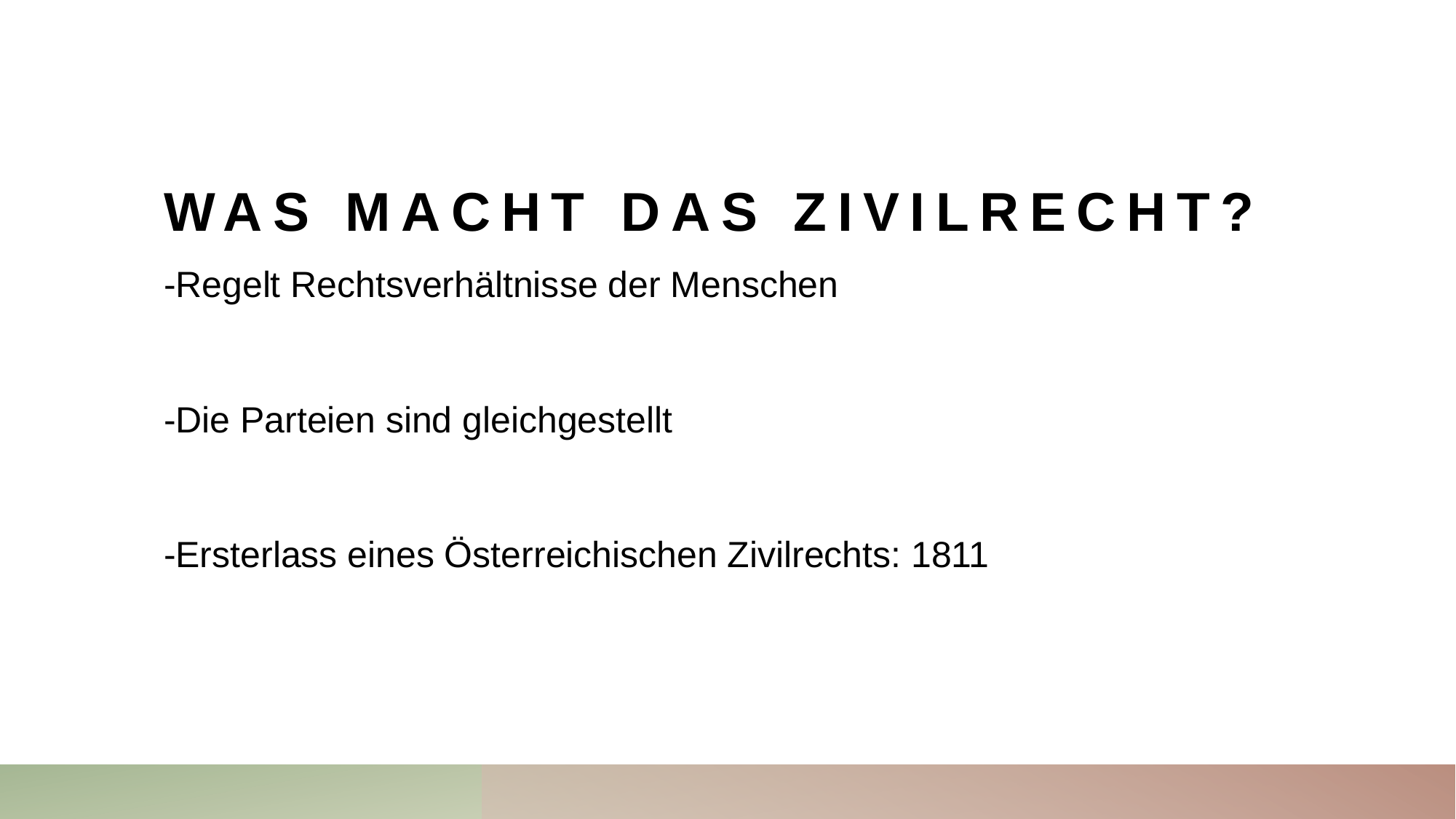

# Was macht das Zivilrecht?
-Regelt Rechtsverhältnisse der Menschen

-Die Parteien sind gleichgestellt

-Ersterlass eines Österreichischen Zivilrechts: 1811